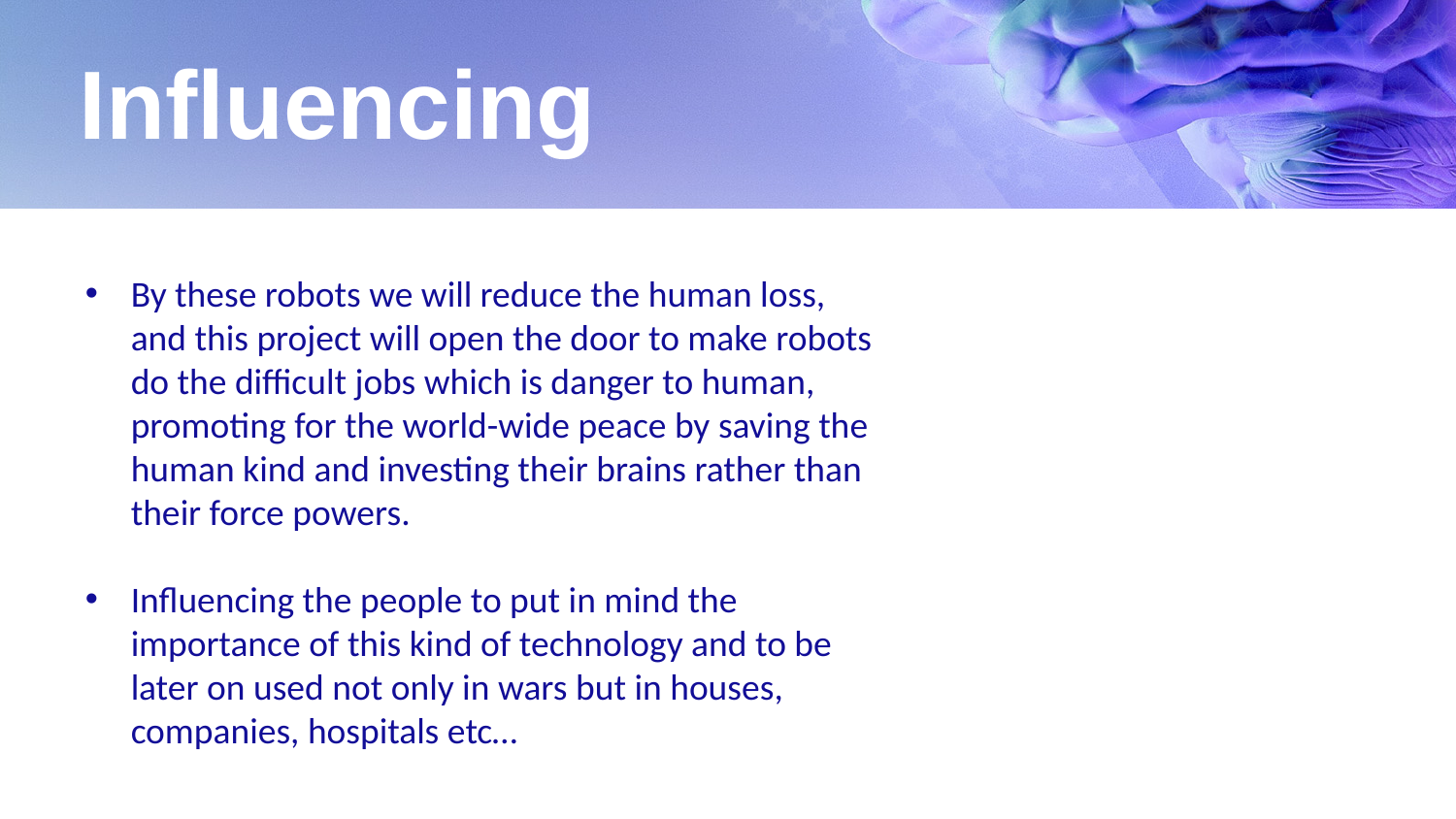

Influencing
By these robots we will reduce the human loss, and this project will open the door to make robots do the difficult jobs which is danger to human, promoting for the world-wide peace by saving the human kind and investing their brains rather than their force powers.

Influencing the people to put in mind the importance of this kind of technology and to be later on used not only in wars but in houses, companies, hospitals etc…